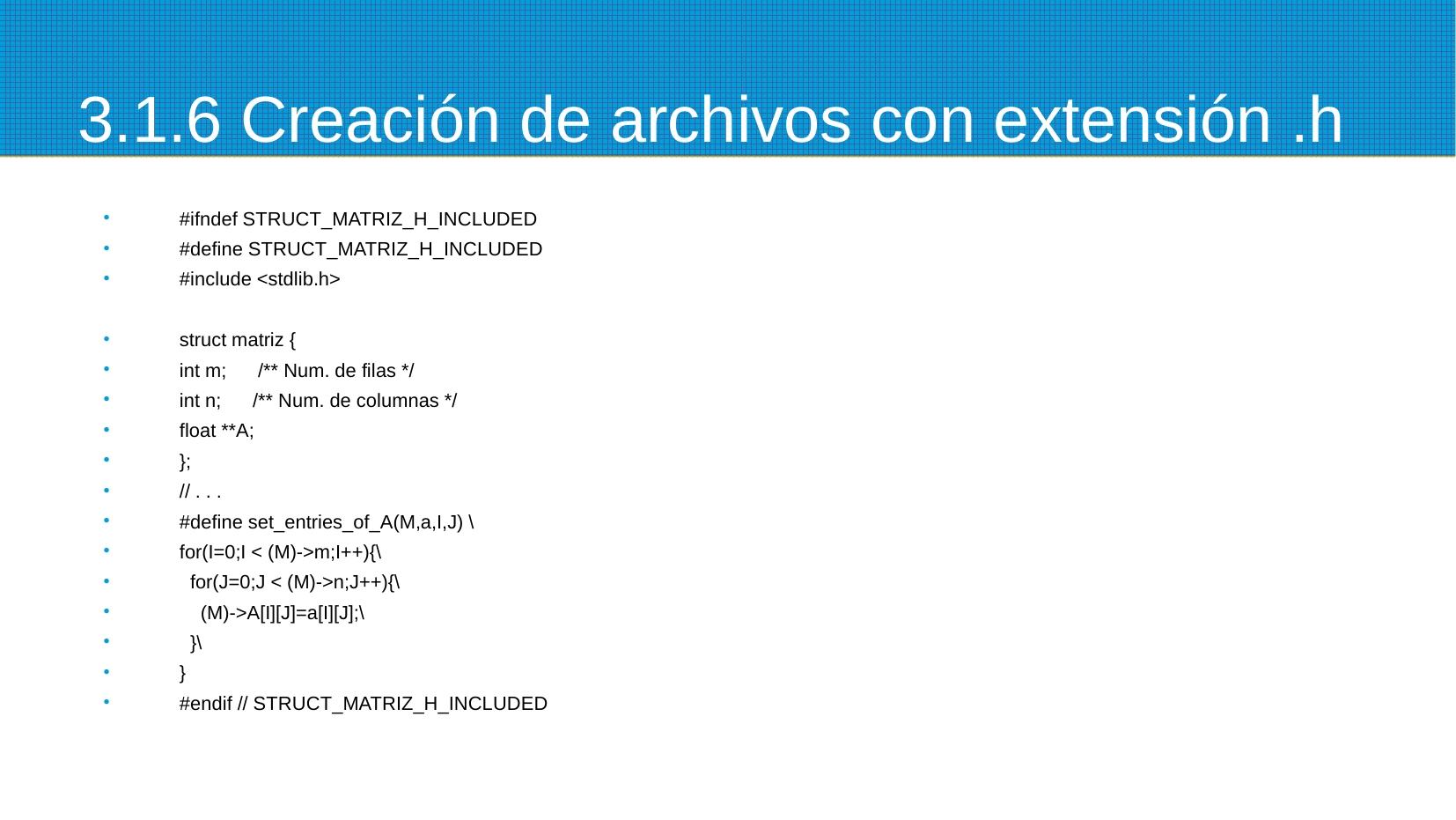

3.1.6 Creación de archivos con extensión .h
#ifndef STRUCT_MATRIZ_H_INCLUDED
#define STRUCT_MATRIZ_H_INCLUDED
#include <stdlib.h>

struct matriz {
int m;      /** Num. de filas */
int n;      /** Num. de columnas */
float **A;
};
// . . .
#define set_entries_of_A(M,a,I,J) \
for(I=0;I < (M)->m;I++){\
  for(J=0;J < (M)->n;J++){\
    (M)->A[I][J]=a[I][J];\
  }\
}
#endif // STRUCT_MATRIZ_H_INCLUDED